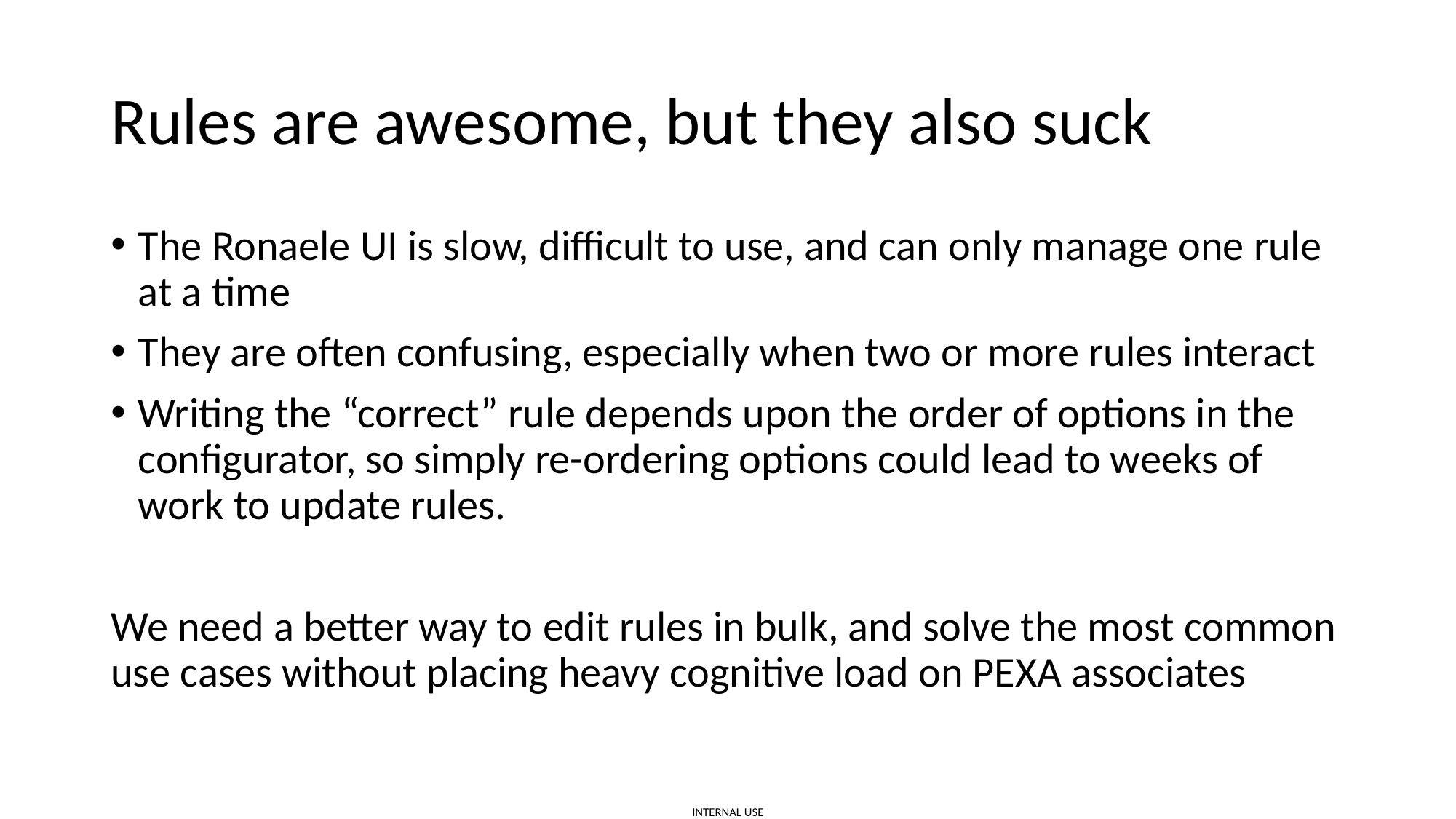

# Rules are awesome, but they also suck
The Ronaele UI is slow, difficult to use, and can only manage one rule at a time
They are often confusing, especially when two or more rules interact
Writing the “correct” rule depends upon the order of options in the configurator, so simply re-ordering options could lead to weeks of work to update rules.

We need a better way to edit rules in bulk, and solve the most common use cases without placing heavy cognitive load on PEXA associates